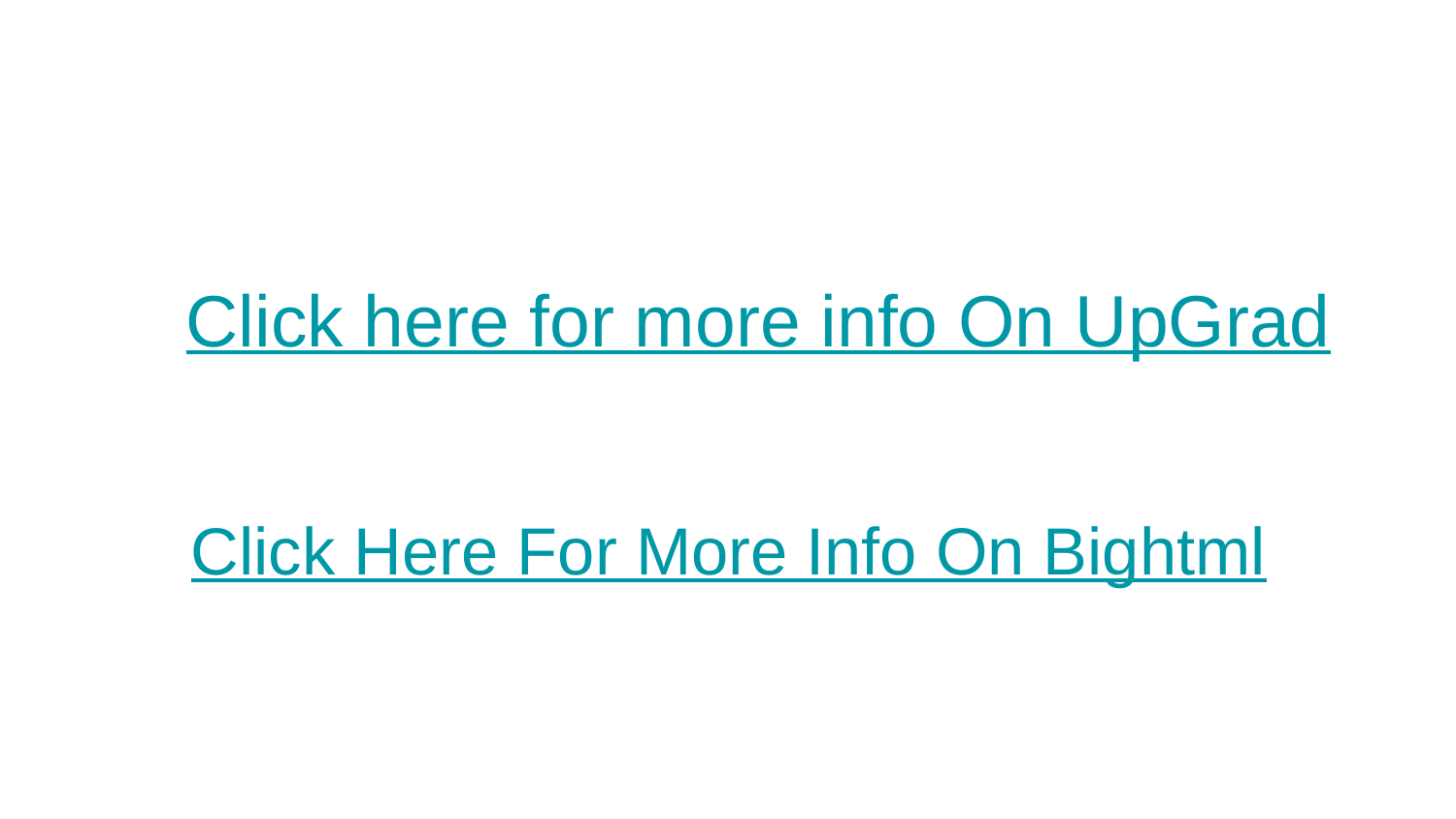

# Click here for more info On UpGrad
Click Here For More Info On Bightml